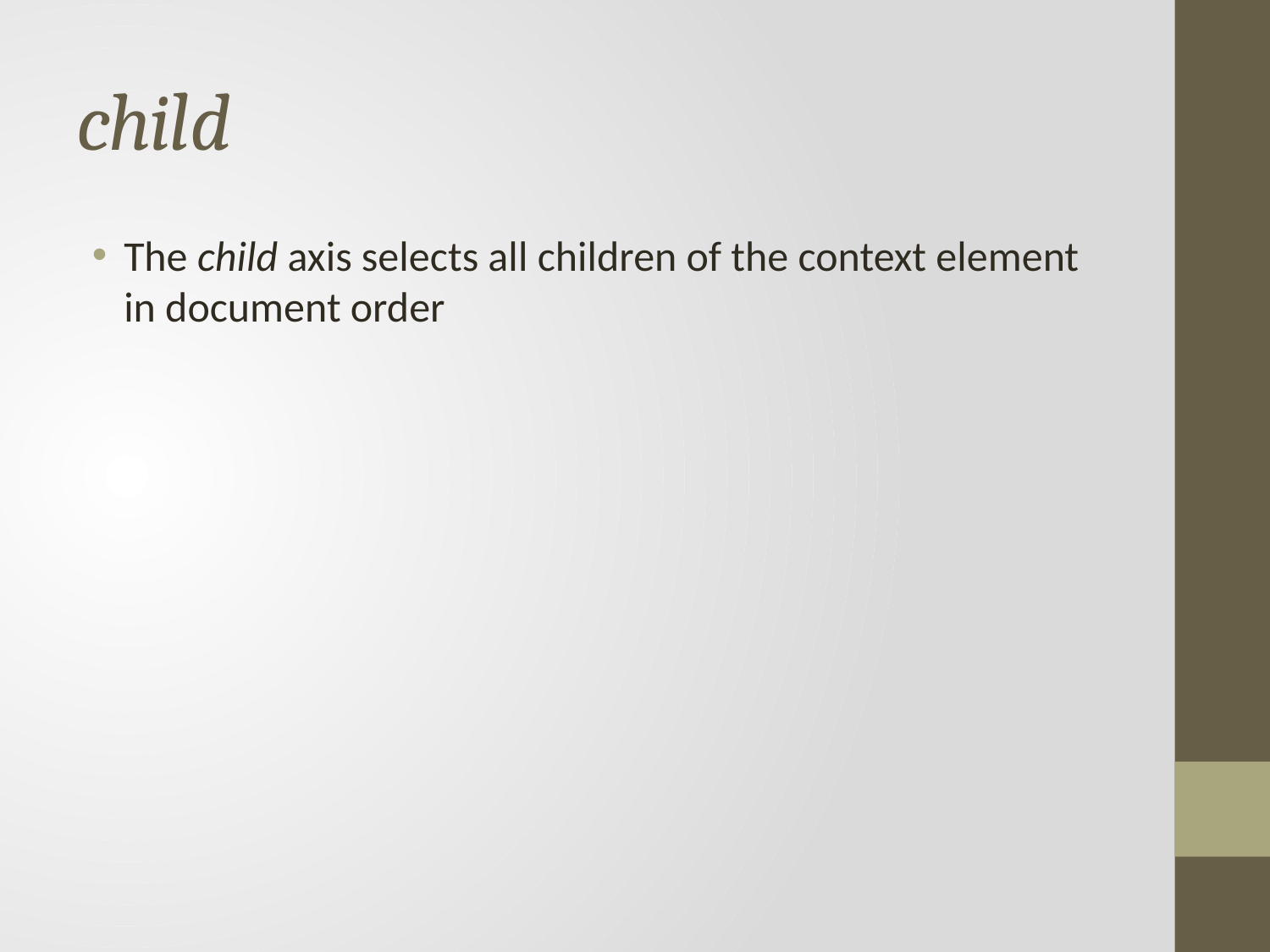

# child
The child axis selects all children of the context element in document order